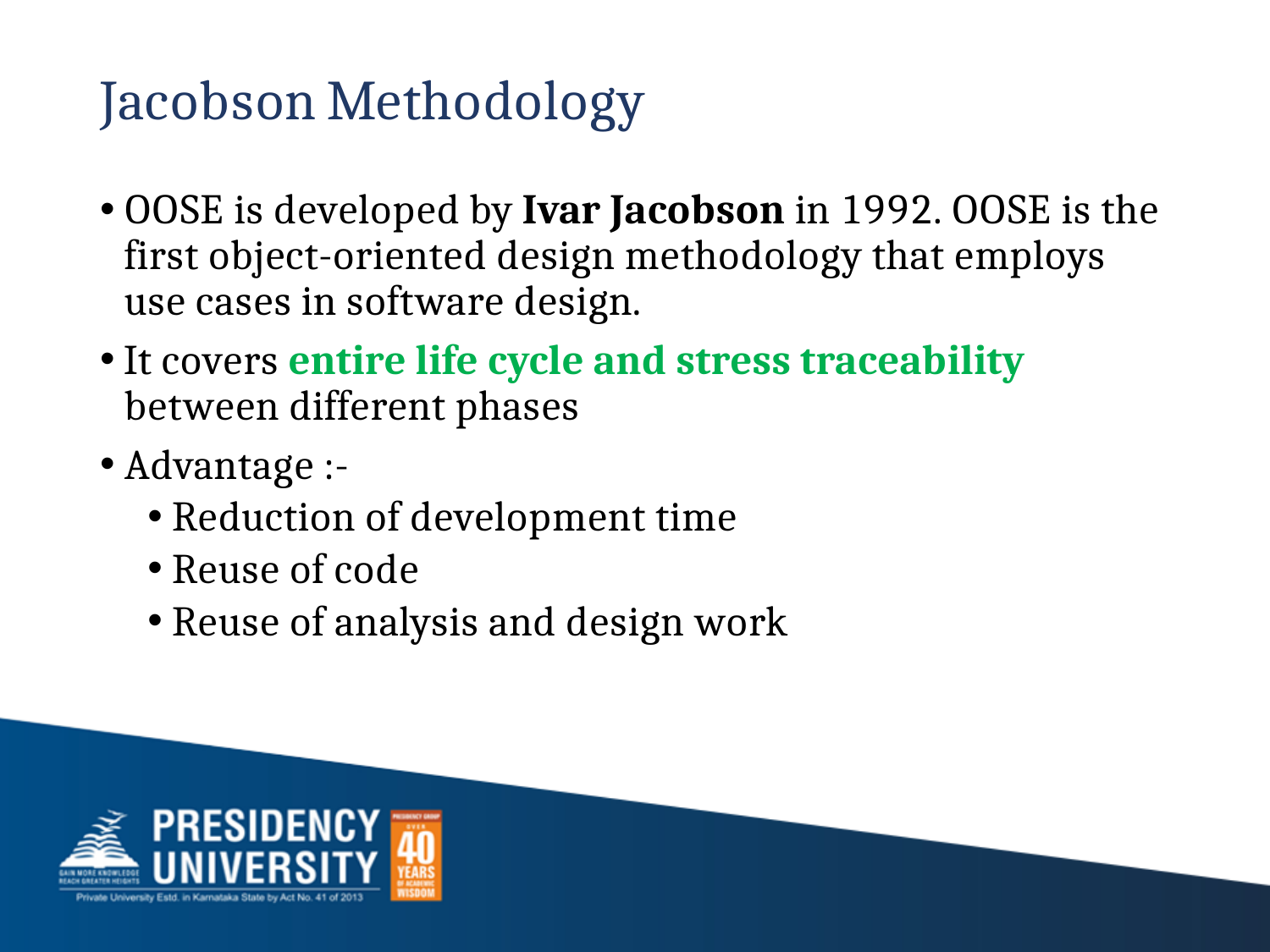

# Jacobson Methodology
OOSE is developed by Ivar Jacobson in 1992. OOSE is the first object-oriented design methodology that employs use cases in software design.
It covers entire life cycle and stress traceability between different phases
Advantage :-
Reduction of development time
Reuse of code
Reuse of analysis and design work